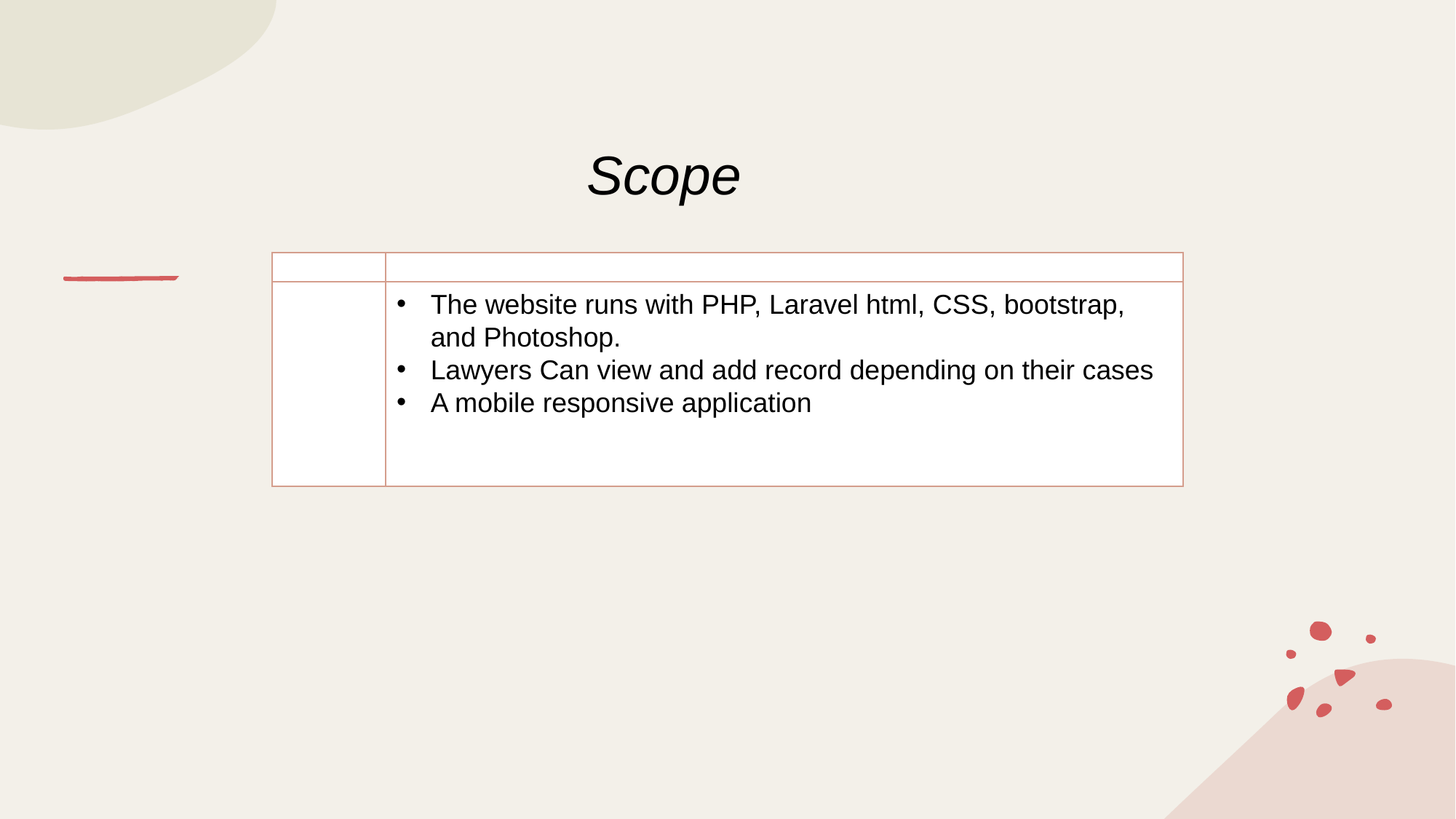

# Scope
The website runs with PHP, Laravel html, CSS, bootstrap, and Photoshop.
Lawyers Can view and add record depending on their cases
A mobile responsive application